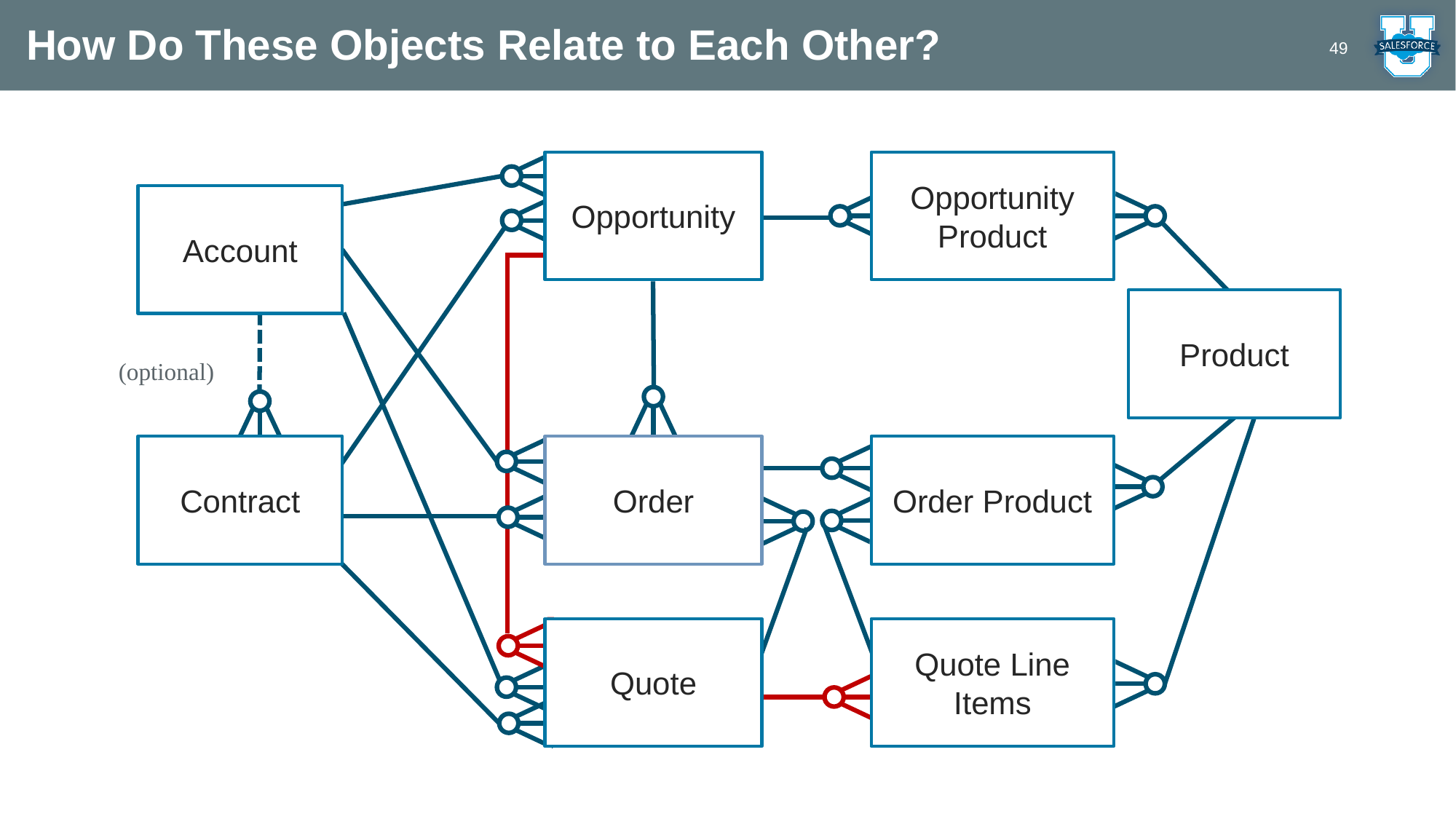

# How Do These Objects Relate to Each Other?
49

Opportunity
Opportunity Product
Account

Product
(optional)

Contract
Order
Order Product

Quote Line Items
Quote